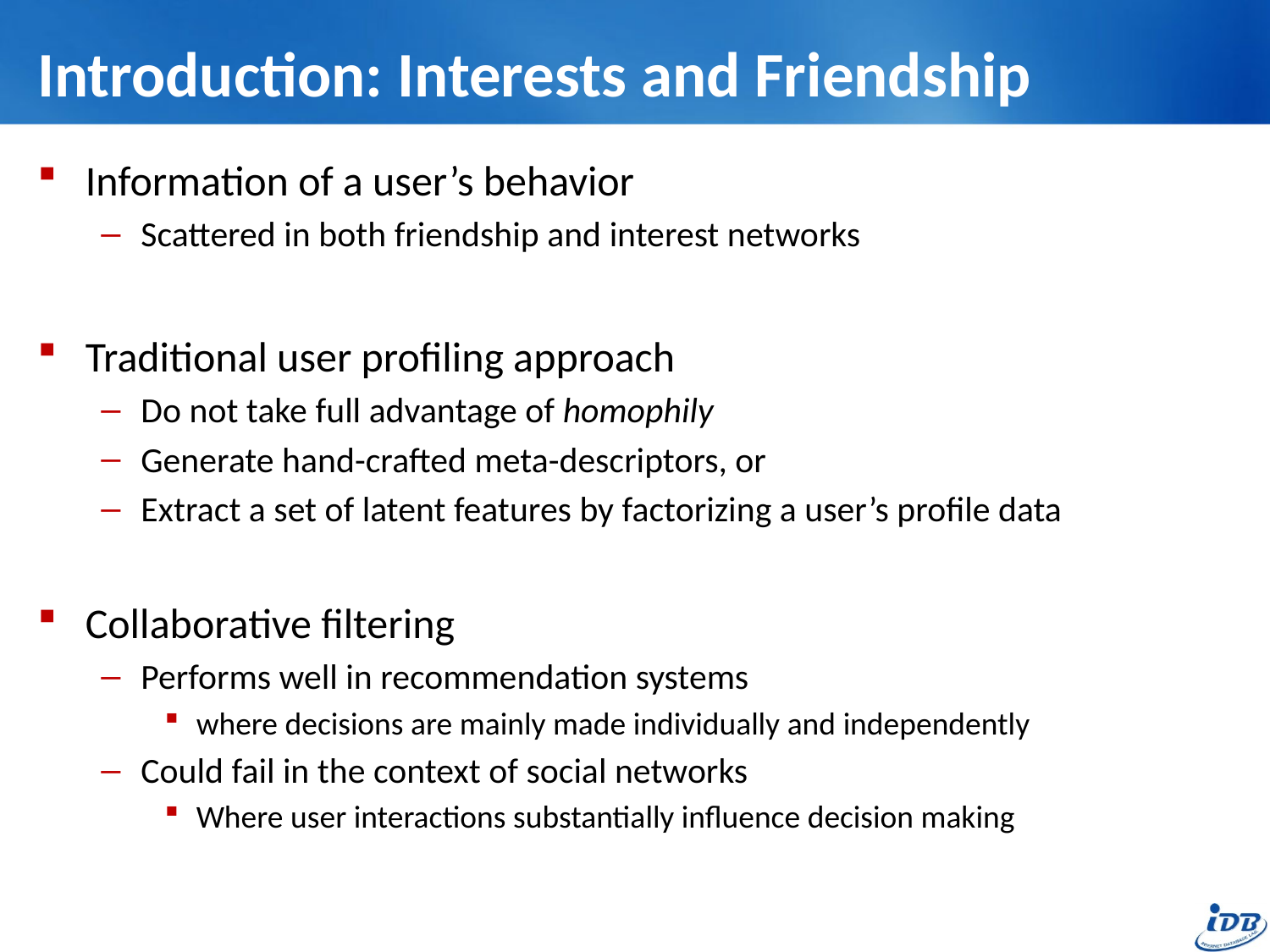

# Introduction: Interests and Friendship
Information of a user’s behavior
Scattered in both friendship and interest networks

Traditional user profiling approach
Do not take full advantage of homophily
Generate hand-crafted meta-descriptors, or
Extract a set of latent features by factorizing a user’s profile data

Collaborative filtering
Performs well in recommendation systems
where decisions are mainly made individually and independently
Could fail in the context of social networks
Where user interactions substantially influence decision making